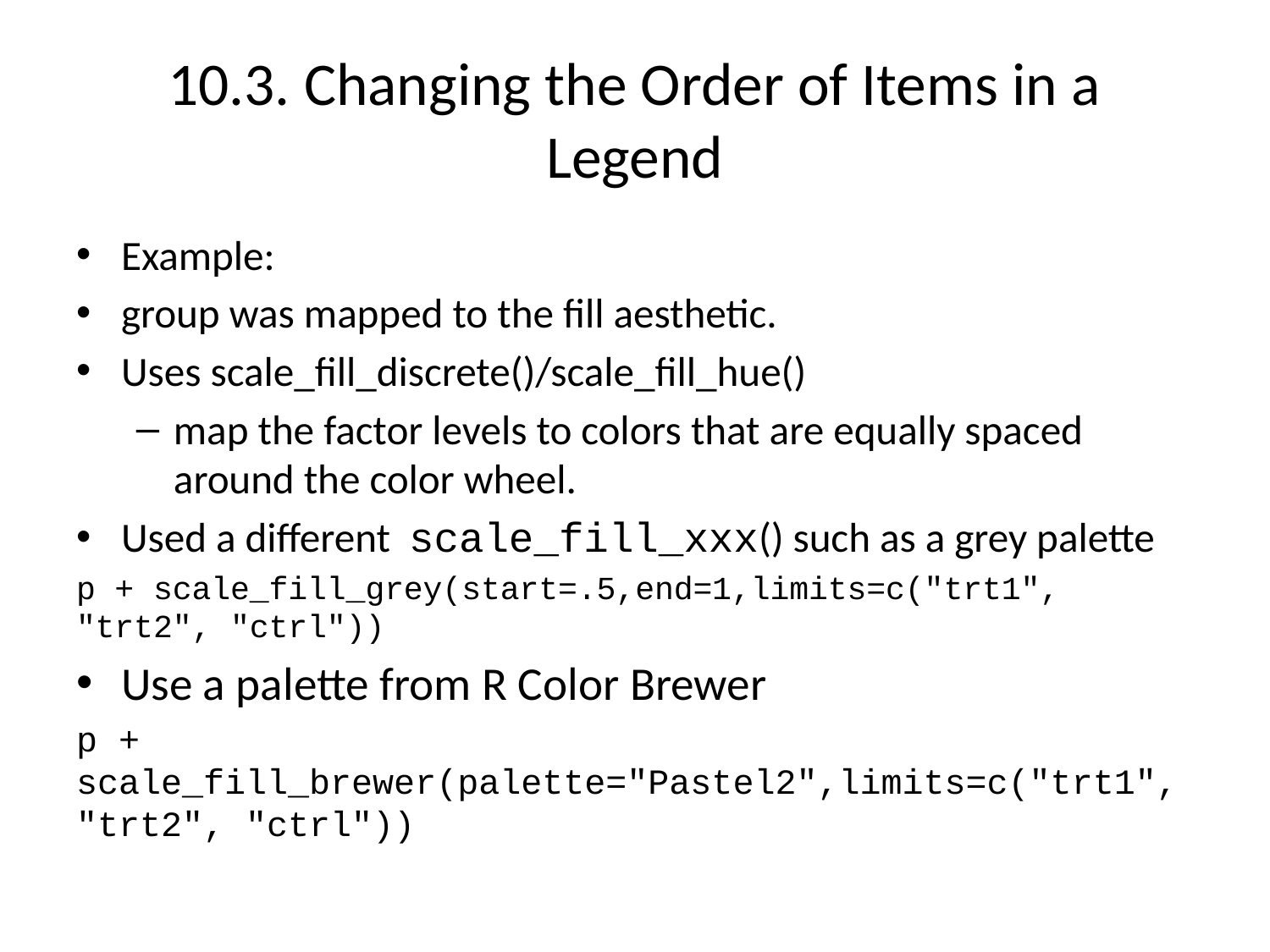

# 10.3. Changing the Order of Items in a Legend
Example:
group was mapped to the fill aesthetic.
Uses scale_fill_discrete()/scale_fill_hue()
map the factor levels to colors that are equally spaced around the color wheel.
Used a different  scale_fill_xxx() such as a grey palette
p + scale_fill_grey(start=.5,end=1,limits=c("trt1", "trt2", "ctrl"))
Use a palette from R Color Brewer
p + scale_fill_brewer(palette="Pastel2",limits=c("trt1", "trt2", "ctrl"))